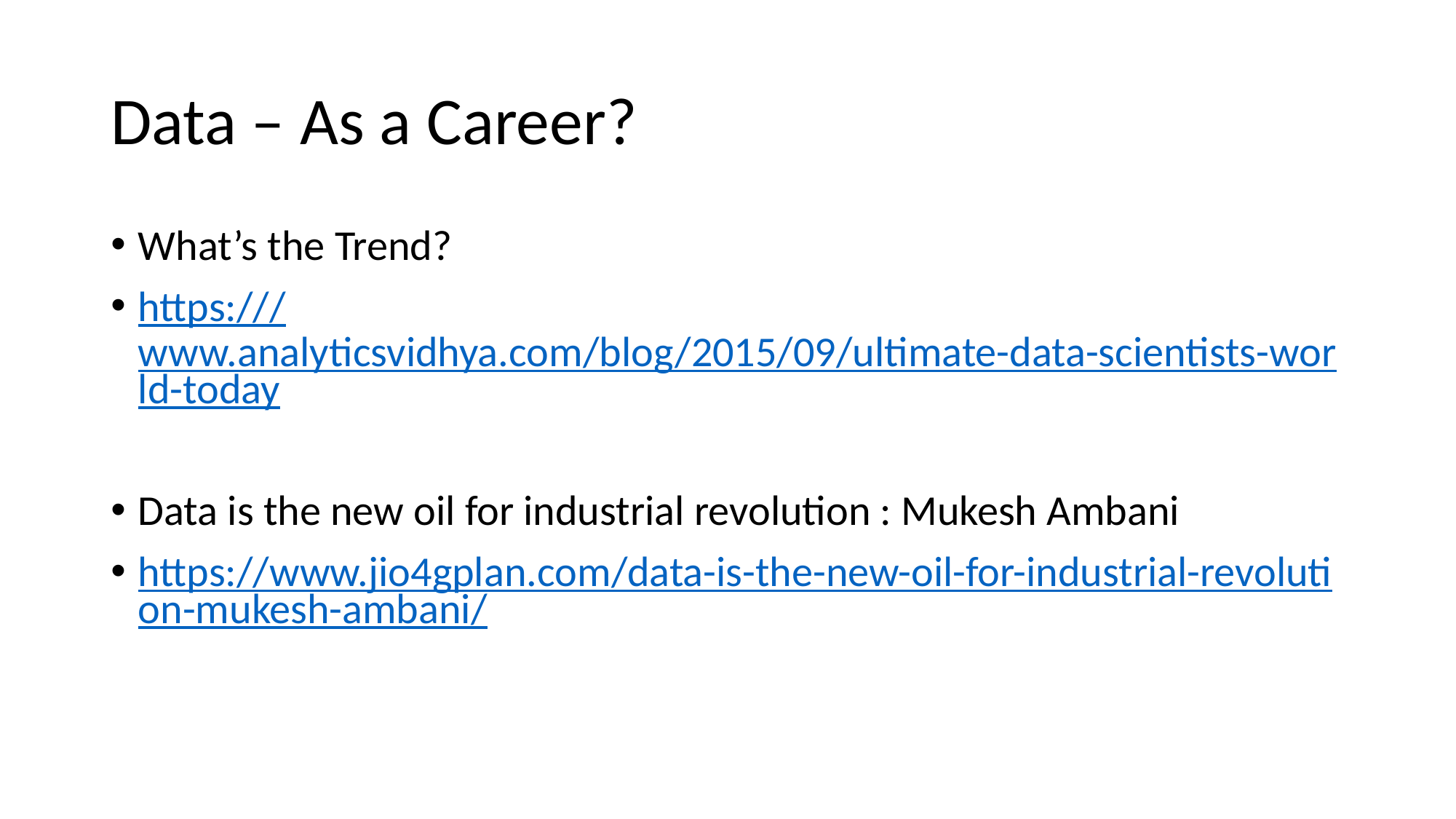

# Data – As a Career?
What’s the Trend?
https:///www.analyticsvidhya.com/blog/2015/09/ultimate-data-scientists-world-today

Data is the new oil for industrial revolution : Mukesh Ambani
https://www.jio4gplan.com/data-is-the-new-oil-for-industrial-revolution-mukesh-ambani/